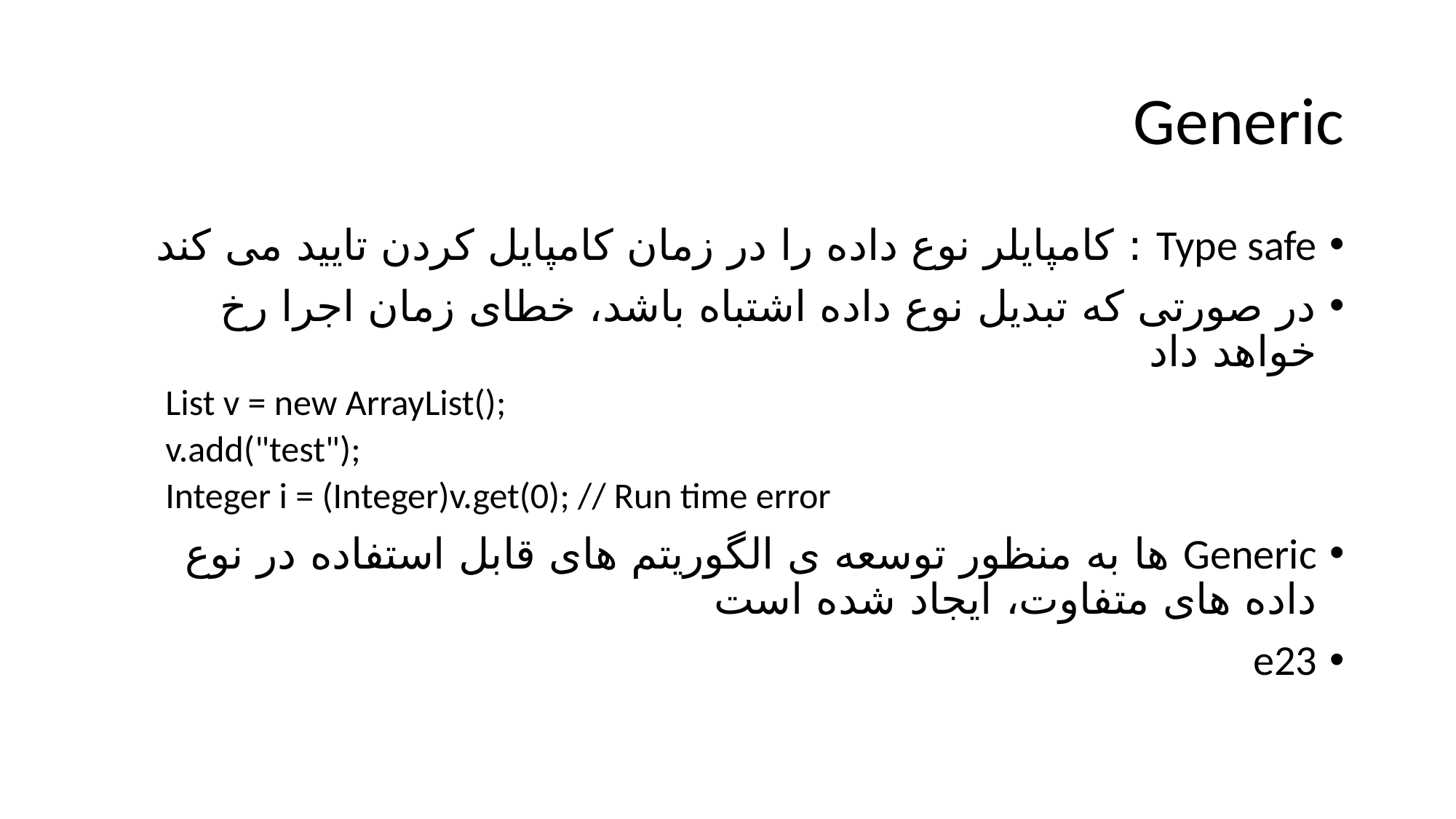

# Generic
Type safe : کامپایلر نوع داده را در زمان کامپایل کردن تایید می کند
در صورتی که تبدیل نوع داده اشتباه باشد، خطای زمان اجرا رخ خواهد داد
List v = new ArrayList();
v.add("test");
Integer i = (Integer)v.get(0); // Run time error
Generic ها به منظور توسعه ی الگوریتم های قابل استفاده در نوع داده های متفاوت، ایجاد شده است
e23